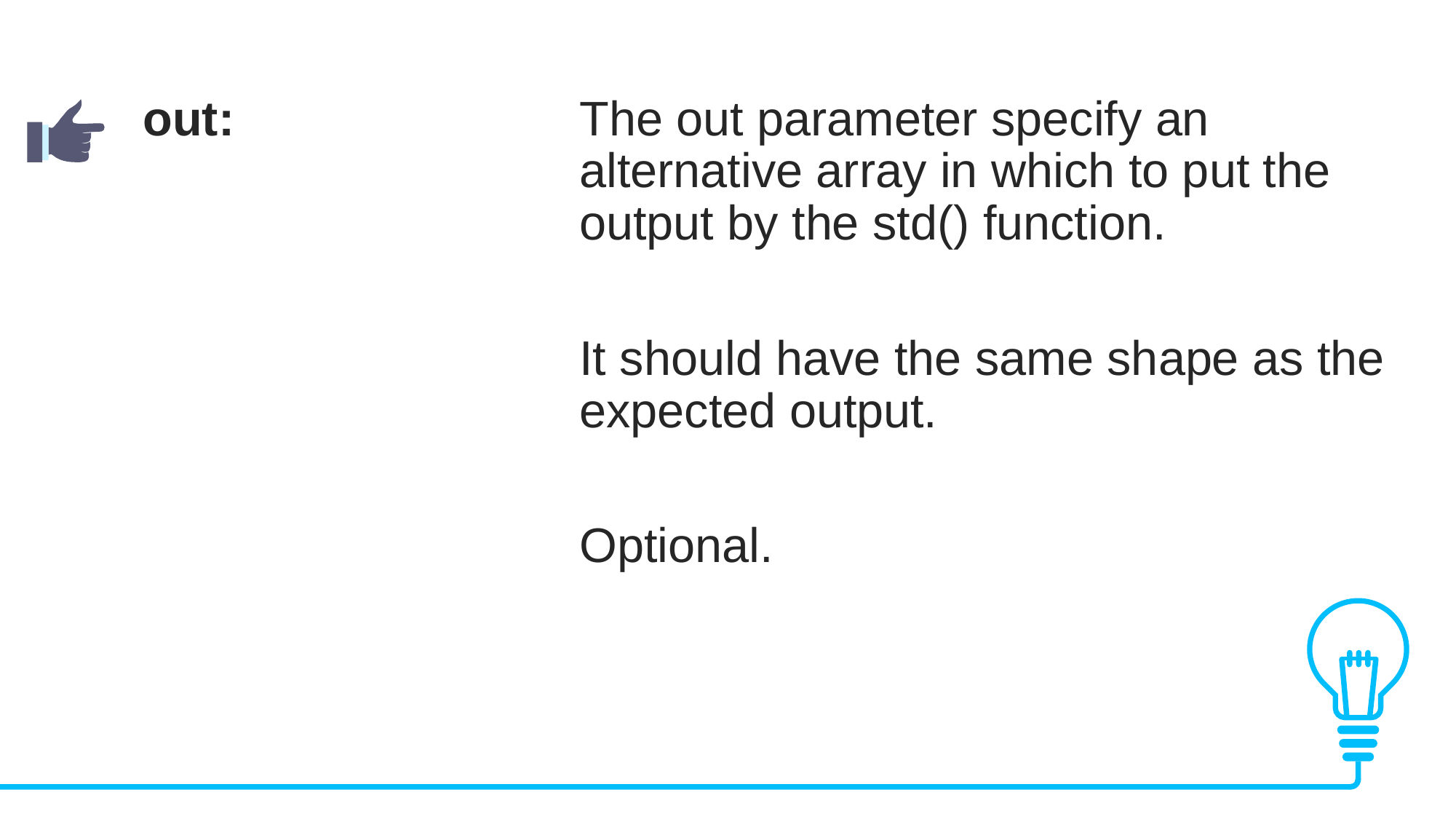

out: 				The out parameter specify an 						alternative array in which to put the 				output by the std() function.

				It should have the same shape as the 				expected output.

				Optional.